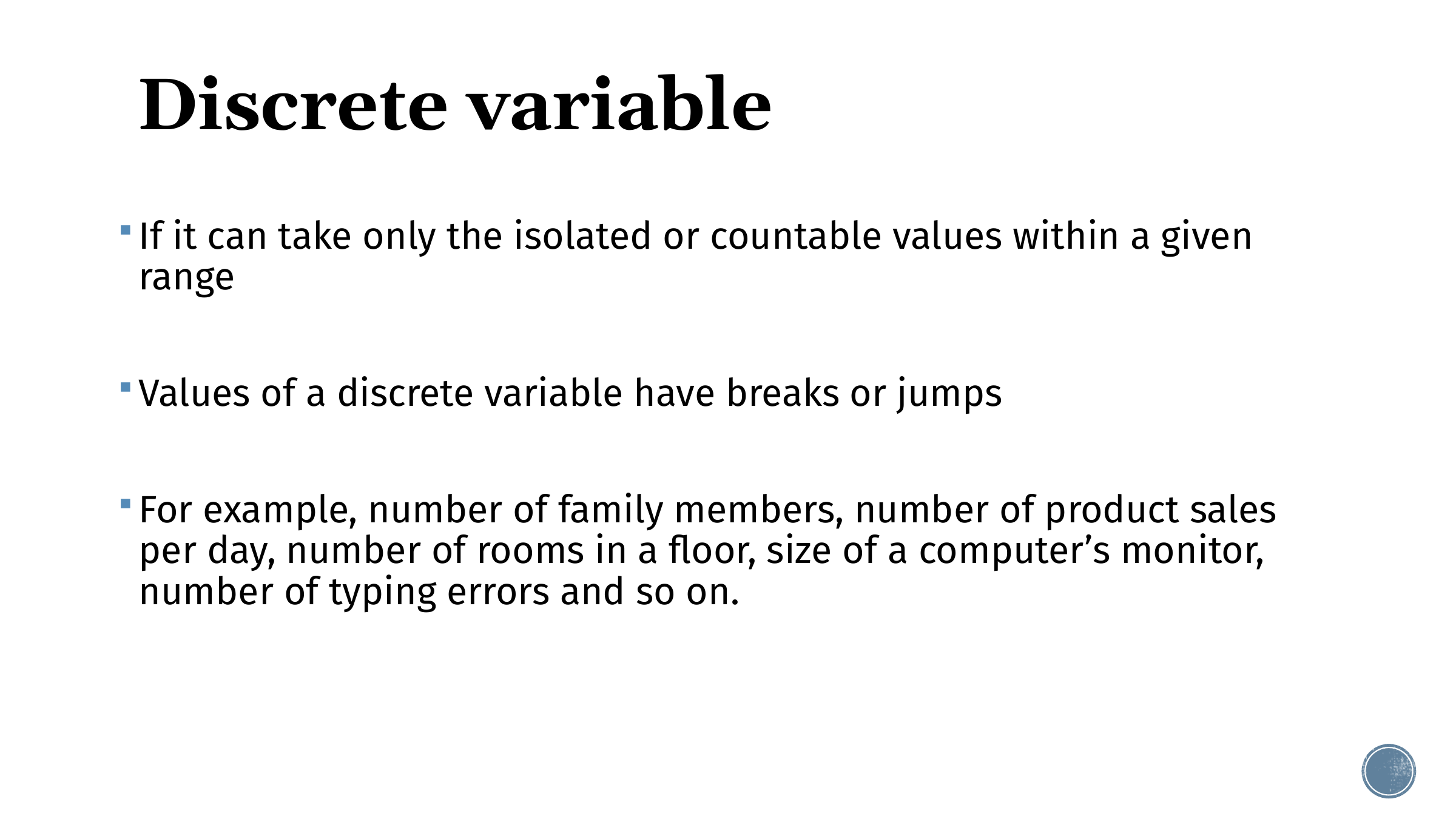

# Discrete variable
If it can take only the isolated or countable values within a given range

Values of a discrete variable have breaks or jumps

For example, number of family members, number of product sales per day, number of rooms in a floor, size of a computer’s monitor, number of typing errors and so on.